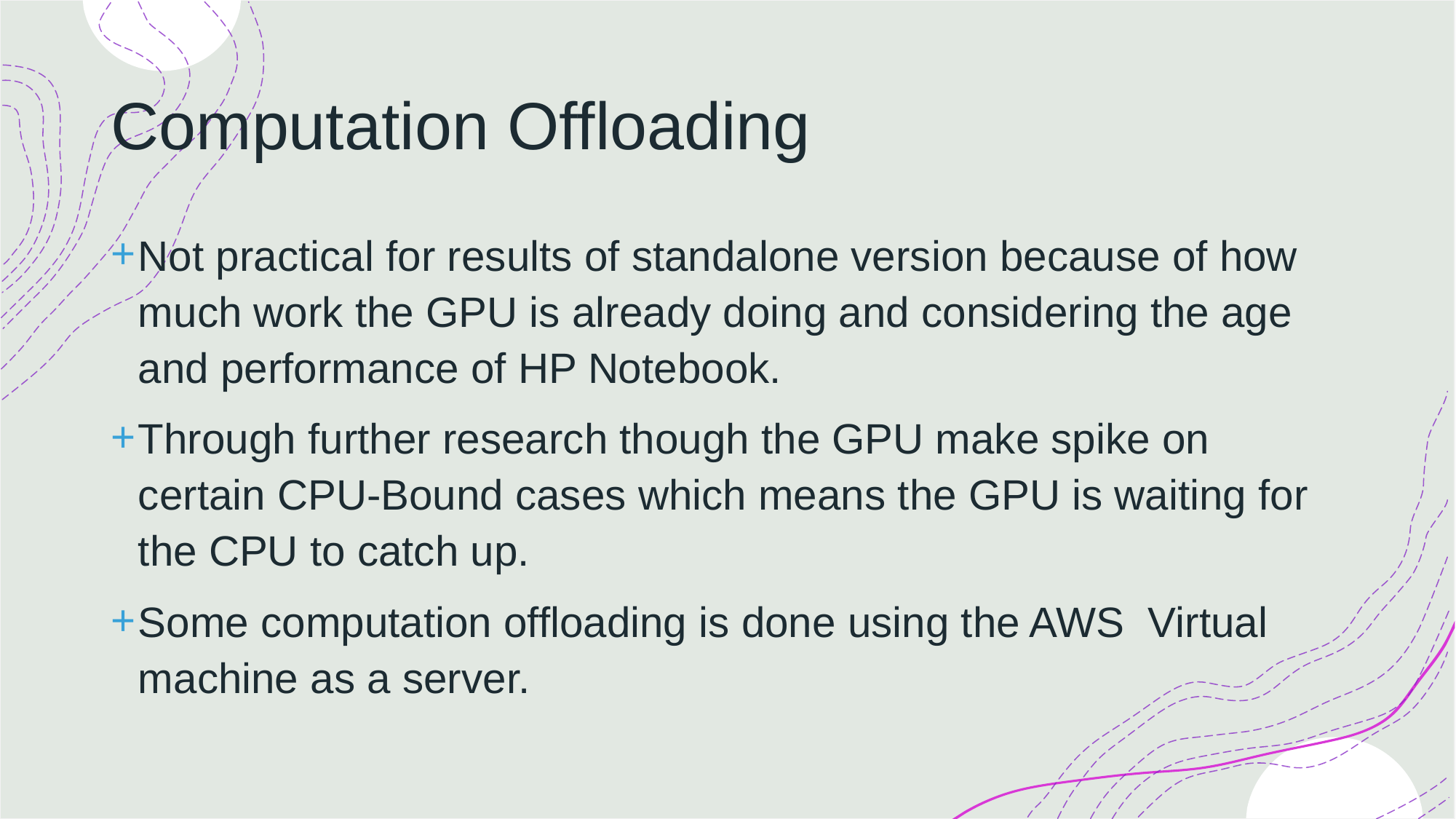

# Computation Offloading
Not practical for results of standalone version because of how much work the GPU is already doing and considering the age and performance of HP Notebook.
Through further research though the GPU make spike on certain CPU-Bound cases which means the GPU is waiting for the CPU to catch up.
Some computation offloading is done using the AWS  Virtual machine as a server.